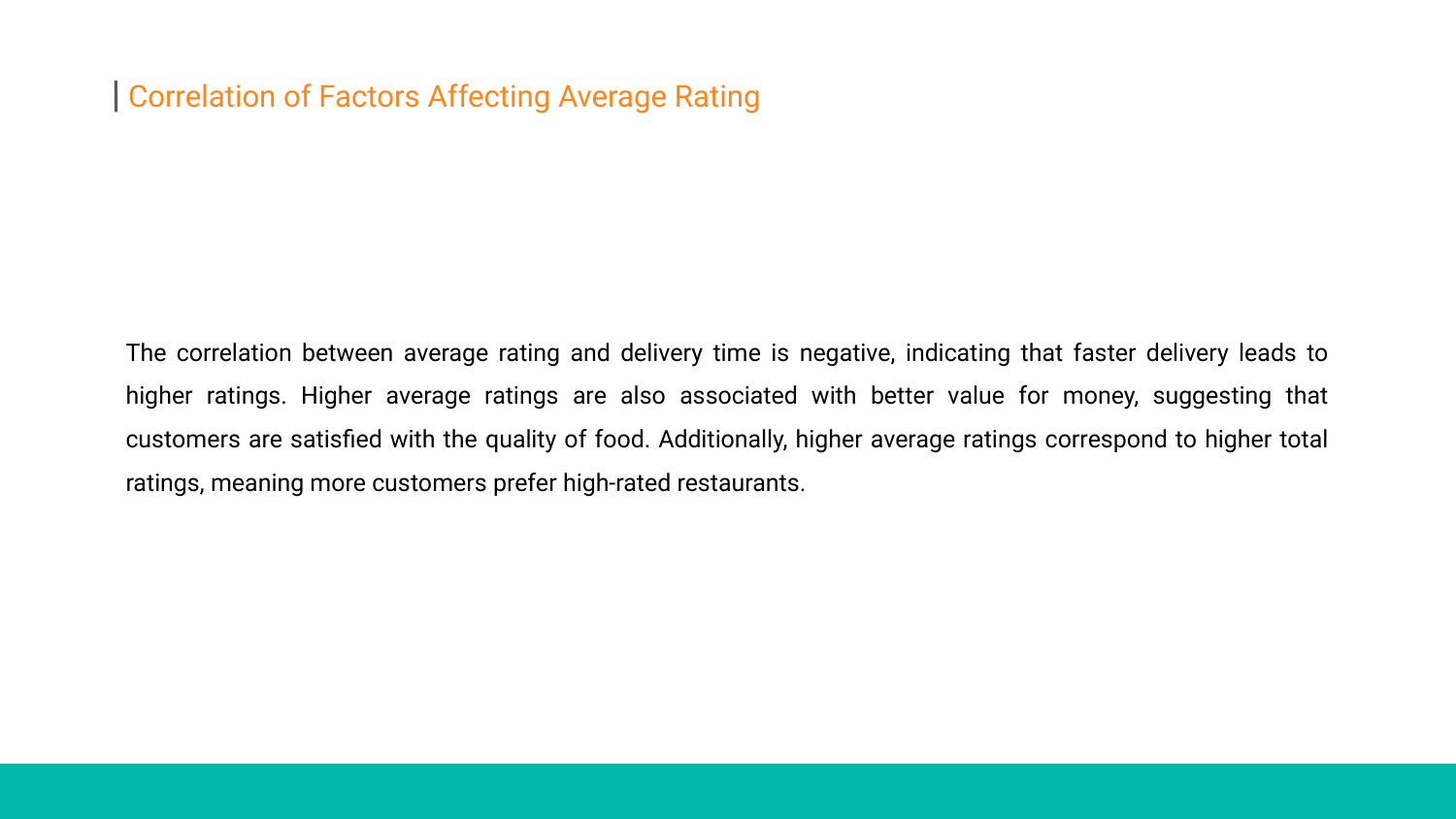

Correlation of Factors Affecting Average Rating
The correlation between average rating and delivery time is negative, indicating that faster delivery leads to higher ratings. Higher average ratings are also associated with better value for money, suggesting that customers are satisfied with the quality of food. Additionally, higher average ratings correspond to higher total ratings, meaning more customers prefer high-rated restaurants.